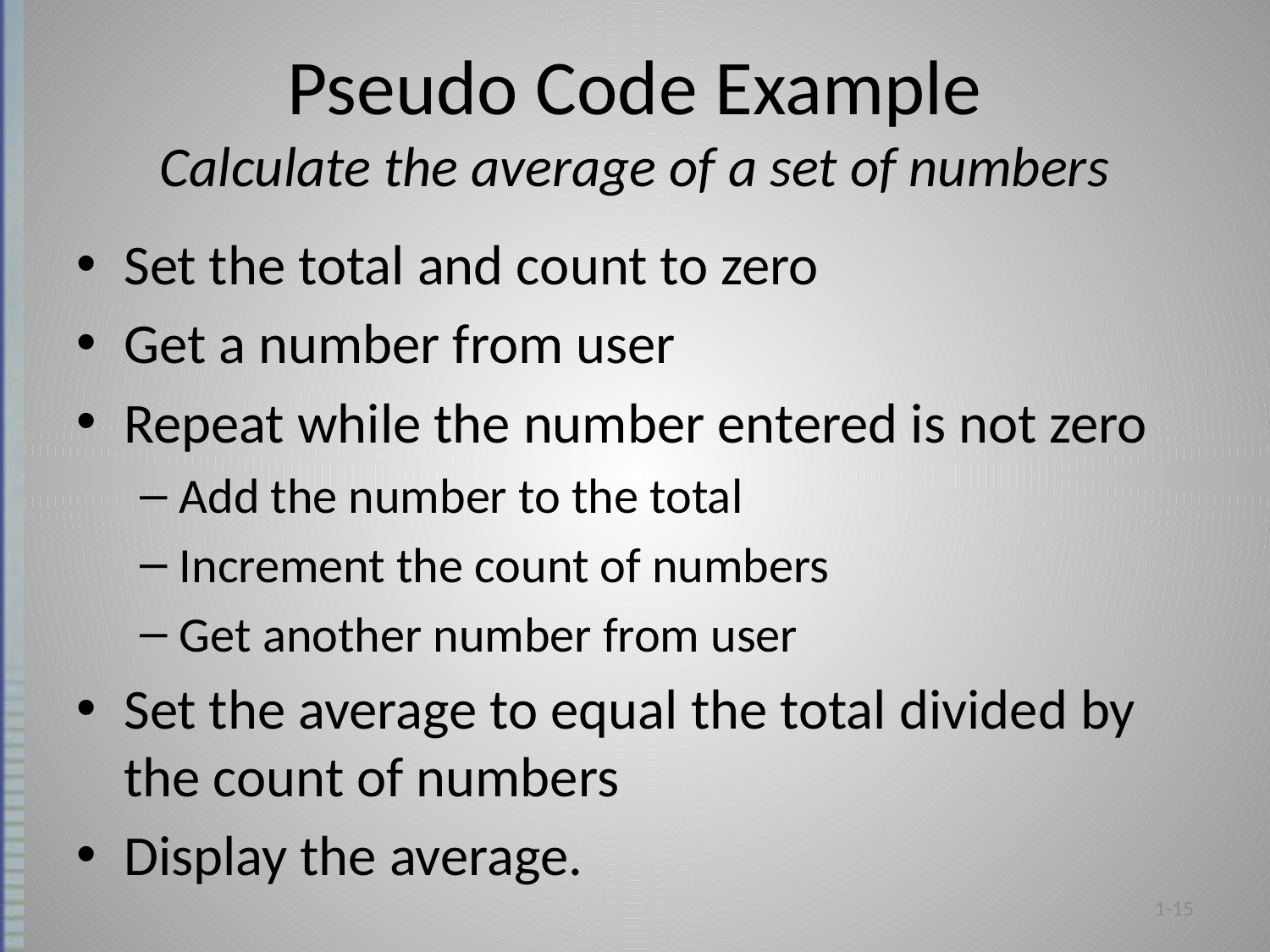

# Pseudo Code Example Calculate the average of a set of numbers
Set the total and count to zero
Get a number from user
Repeat while the number entered is not zero
Add the number to the total
Increment the count of numbers
Get another number from user
Set the average to equal the total divided by the count of numbers
Display the average.

1-15